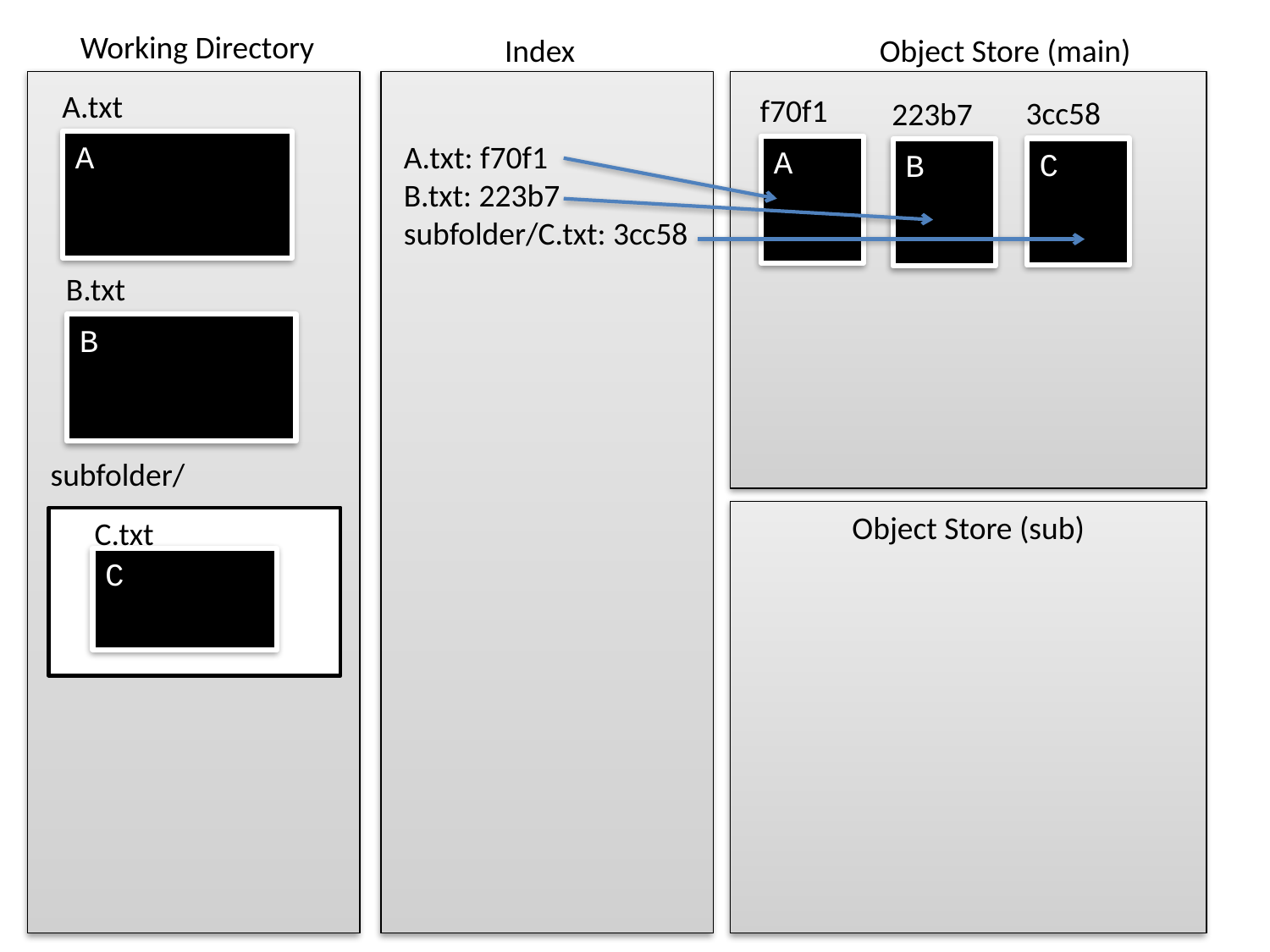

A.txt
A
f70f1
A
3cc58
C
223b7
B
A.txt: f70f1
B.txt: 223b7
subfolder/C.txt: 3cc58
B.txt
B
subfolder/

C.txt
C